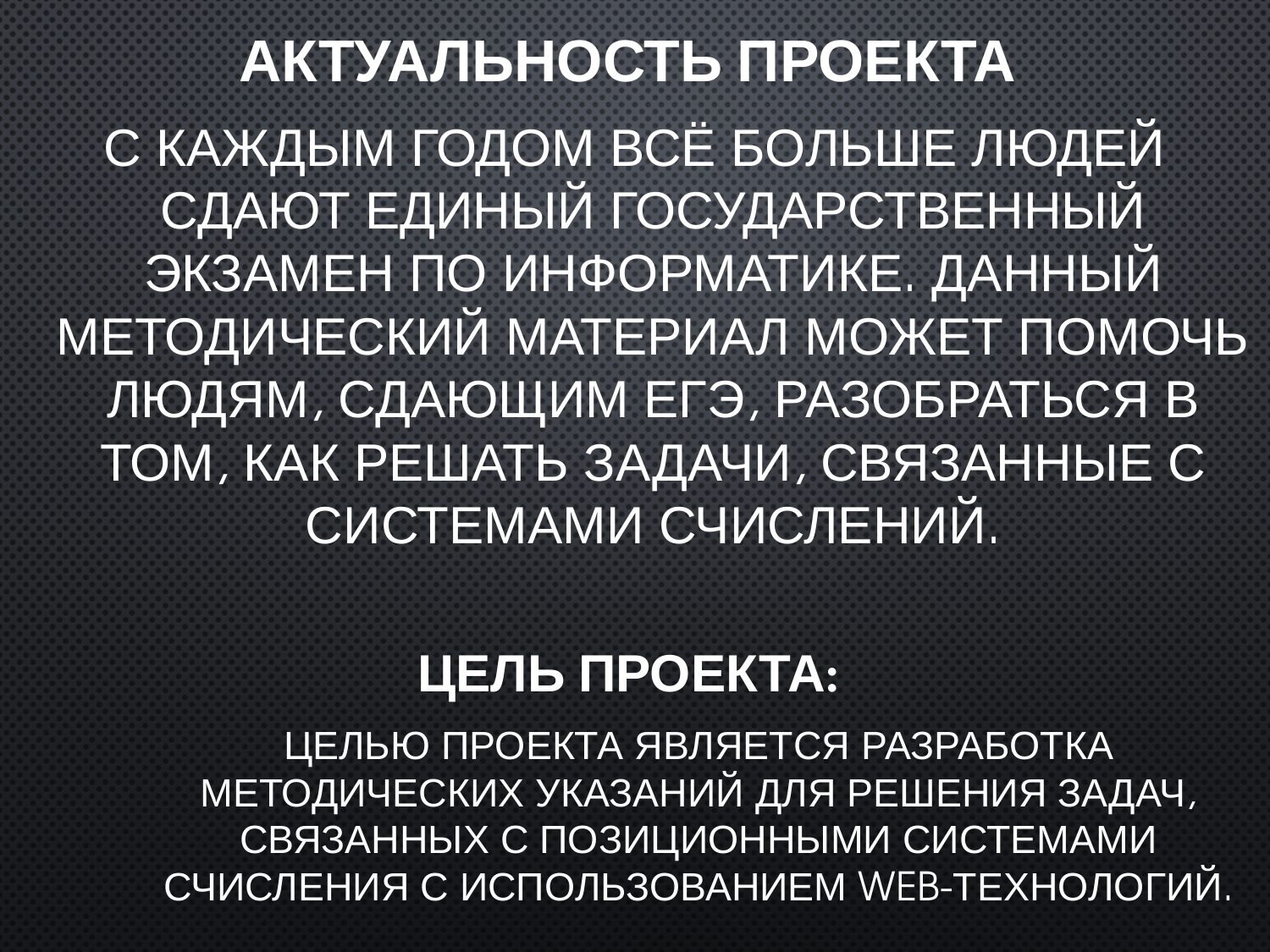

Актуальность проекта
С каждым годом всё больше людей сдают Единый Государственный Экзамен по информатике. Данный методический материал может помочь людям, сдающим ЕГЭ, разобраться в том, как решать задачи, связанные с системами счислений.

Цель проекта:
Целью проекта является разработка методических указаний для решения задач, связанных с позиционными системами счисления с использованием WEB-технологий.